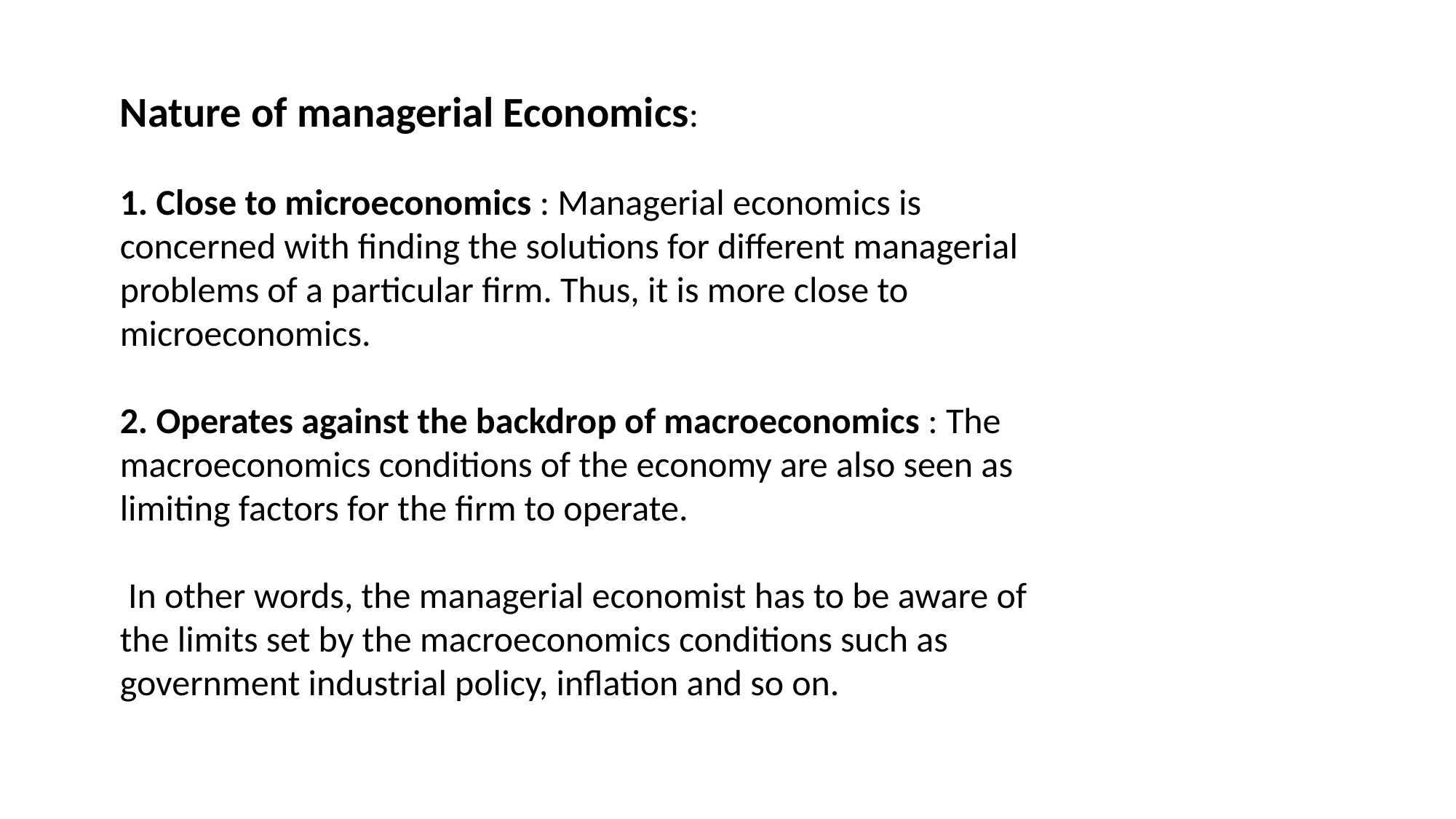

Nature of managerial Economics:

1. Close to microeconomics : Managerial economics is concerned with finding the solutions for different managerial problems of a particular firm. Thus, it is more close to microeconomics.

2. Operates against the backdrop of macroeconomics : The macroeconomics conditions of the economy are also seen as limiting factors for the firm to operate.

 In other words, the managerial economist has to be aware of the limits set by the macroeconomics conditions such as government industrial policy, inflation and so on.